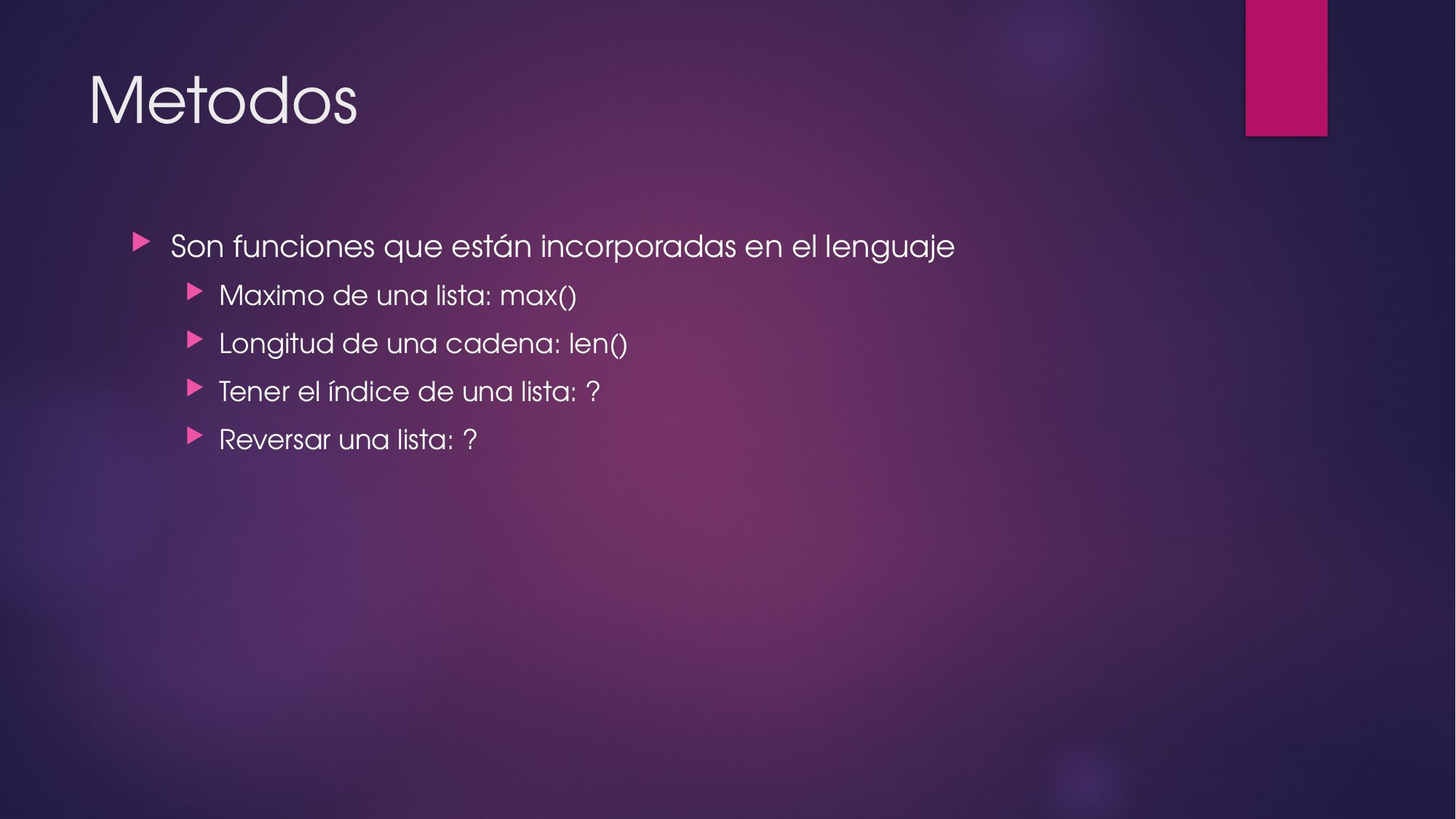

# Metodos
Son funciones que están incorporadas en el lenguaje
Maximo de una lista: max()
Longitud de una cadena: len()
Tener el índice de una lista: ?
Reversar una lista: ?